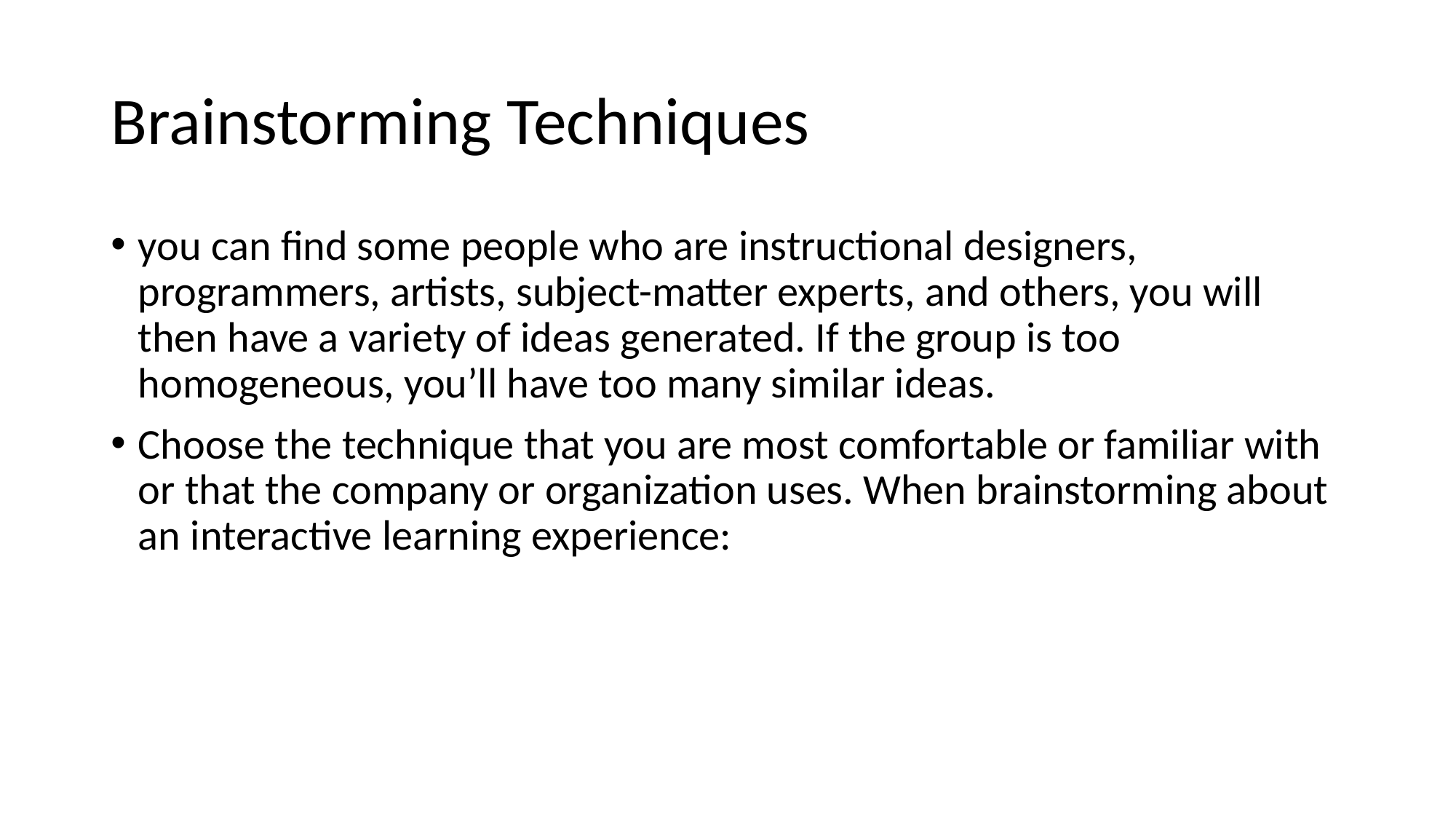

# Brainstorming Techniques
you can find some people who are instructional designers, programmers, artists, subject-matter experts, and others, you will then have a variety of ideas generated. If the group is too homogeneous, you’ll have too many similar ideas.
Choose the technique that you are most comfortable or familiar with or that the company or organization uses. When brainstorming about an interactive learning experience: